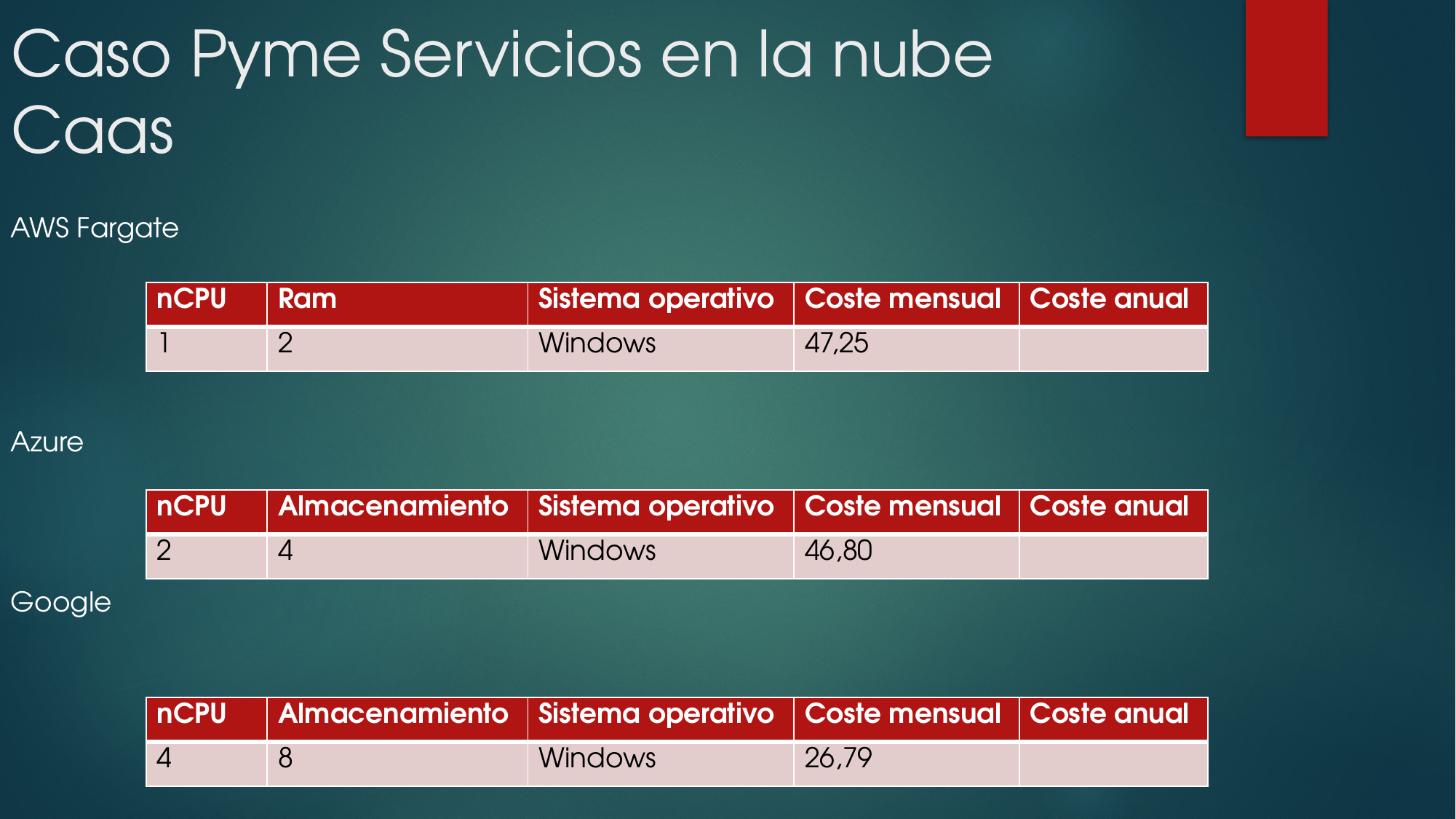

# Caso Pyme Servicios en la nube Caas

AWS Fargate
| nCPU | Ram | Sistema operativo | Coste mensual | Coste anual |
| --- | --- | --- | --- | --- |
| 1 | 2 | Windows | 47,25 |  |

Azure

| nCPU | Almacenamiento | Sistema operativo | Coste mensual | Coste anual |
| --- | --- | --- | --- | --- |
| 2 | 4 | Windows | 46,80 |  |
Google

| nCPU | Almacenamiento | Sistema operativo | Coste mensual | Coste anual |
| --- | --- | --- | --- | --- |
| 4 | 8 | Windows | 26,79 |  |